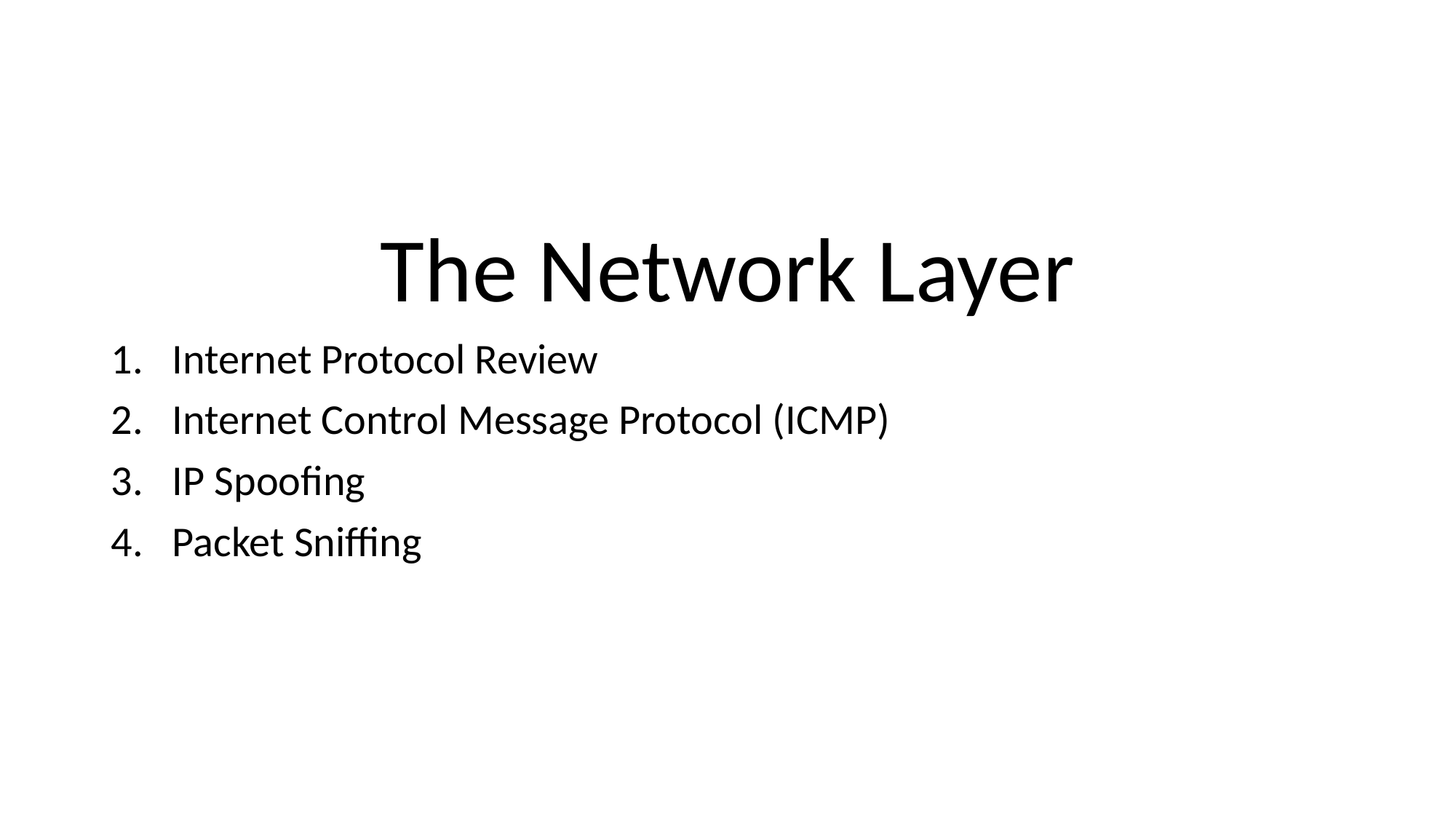

#
The Network Layer
Internet Protocol Review
Internet Control Message Protocol (ICMP)
IP Spoofing
Packet Sniffing